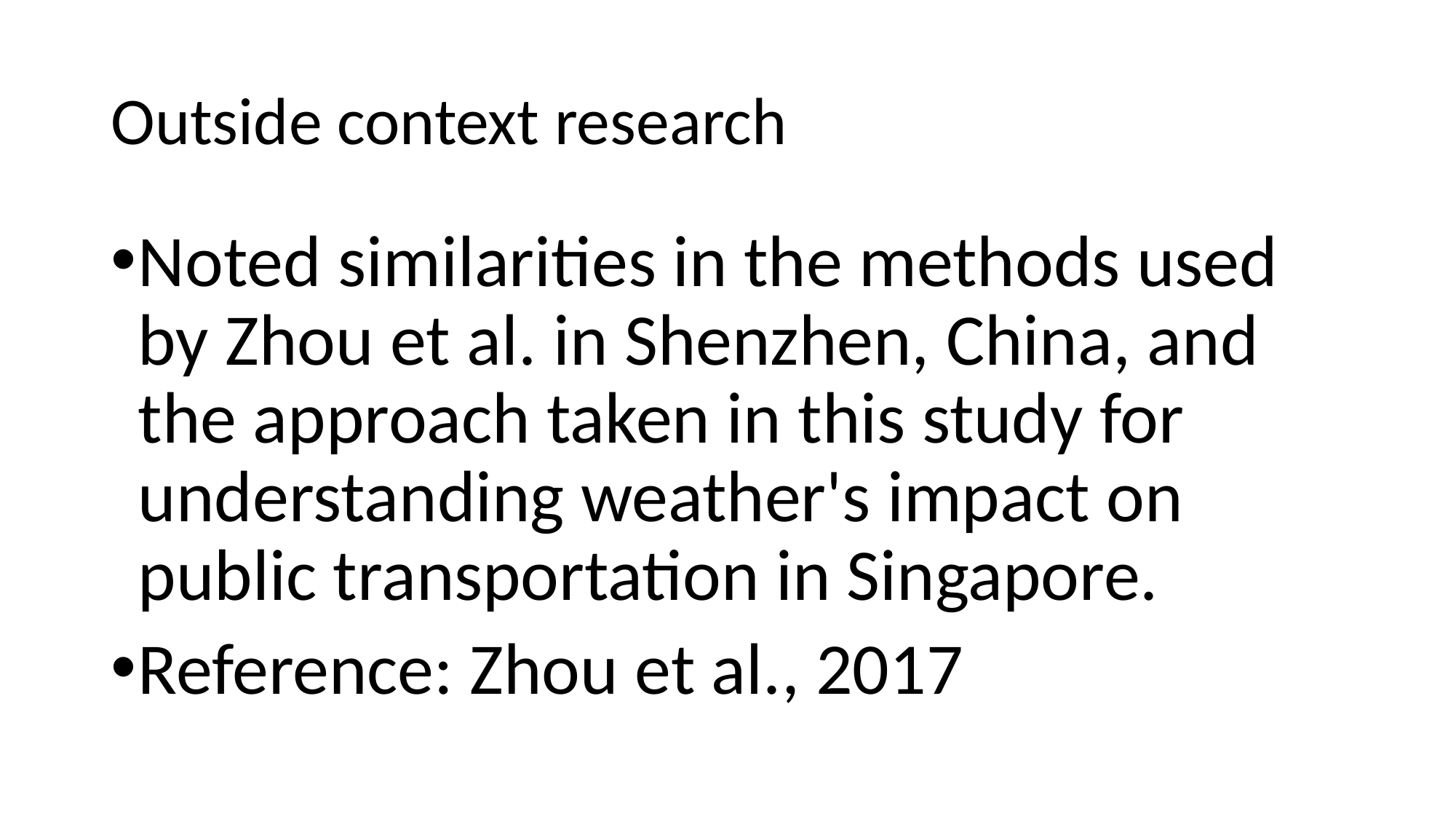

# Outside context research
Noted similarities in the methods used by Zhou et al. in Shenzhen, China, and the approach taken in this study for understanding weather's impact on public transportation in Singapore.
Reference: Zhou et al., 2017